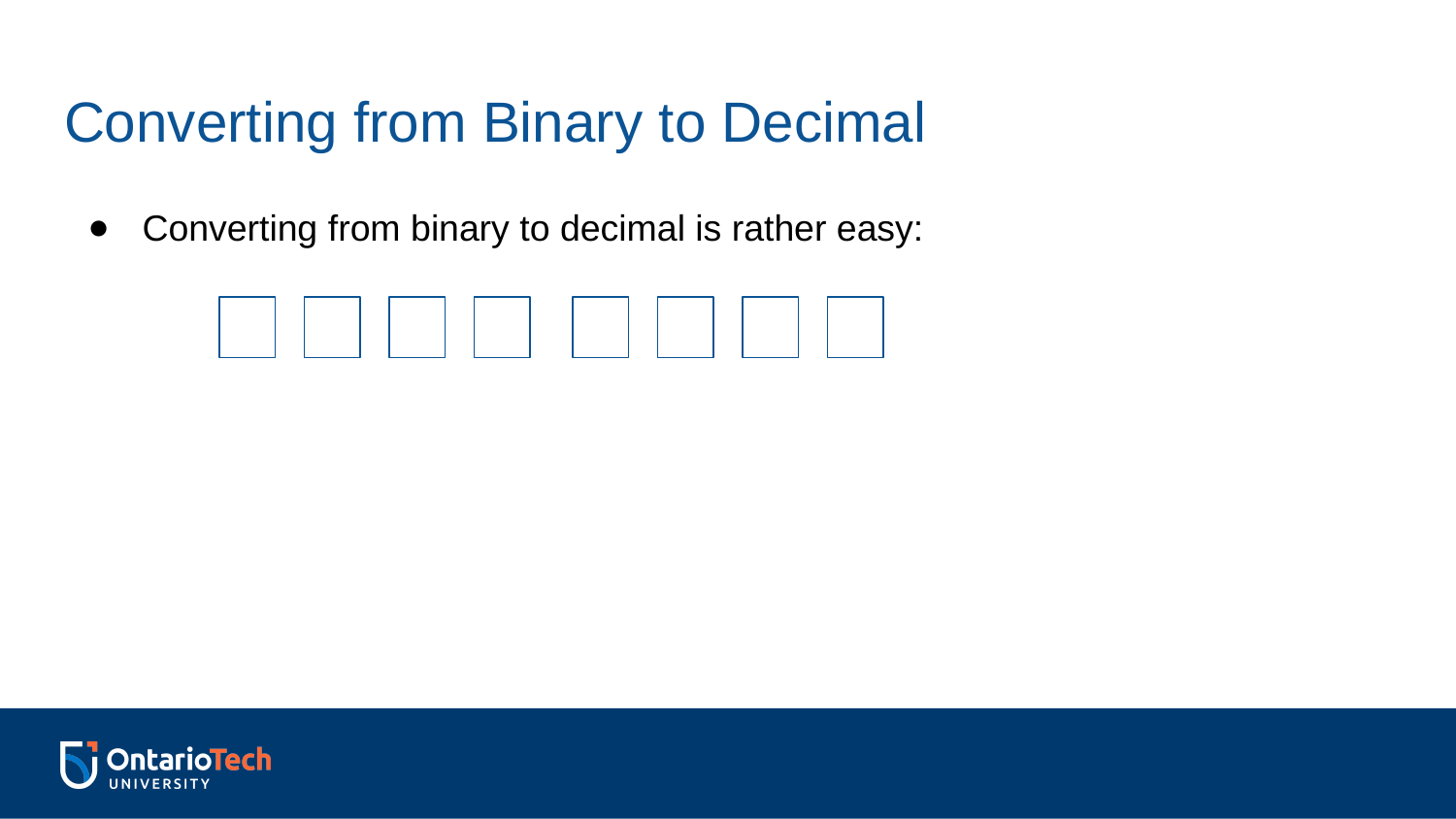

# Converting from Binary to Decimal
Converting from binary to decimal is rather easy: